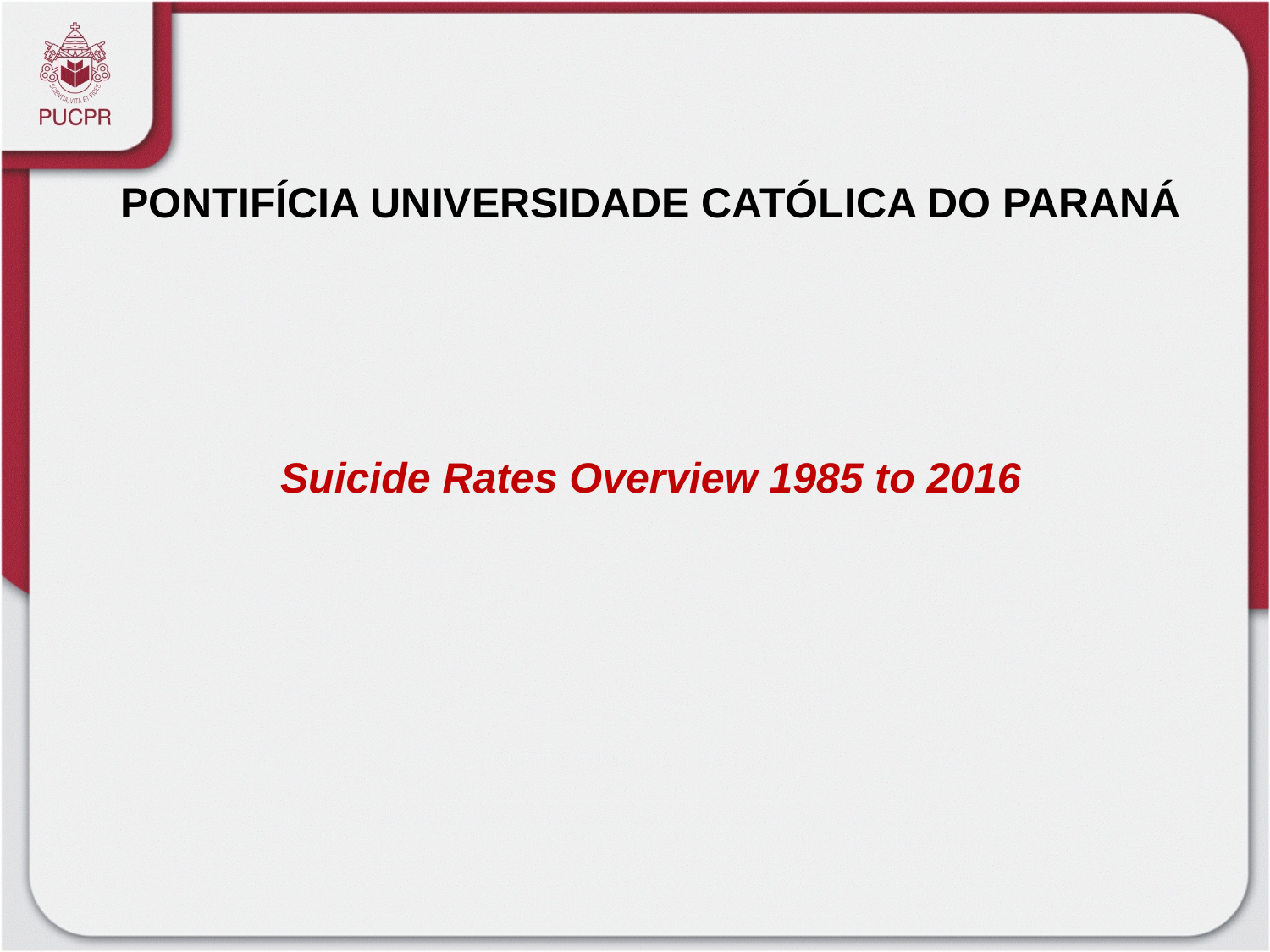

PONTIFÍCIA UNIVERSIDADE CATÓLICA DO PARANÁ

Suicide Rates Overview 1985 to 2016